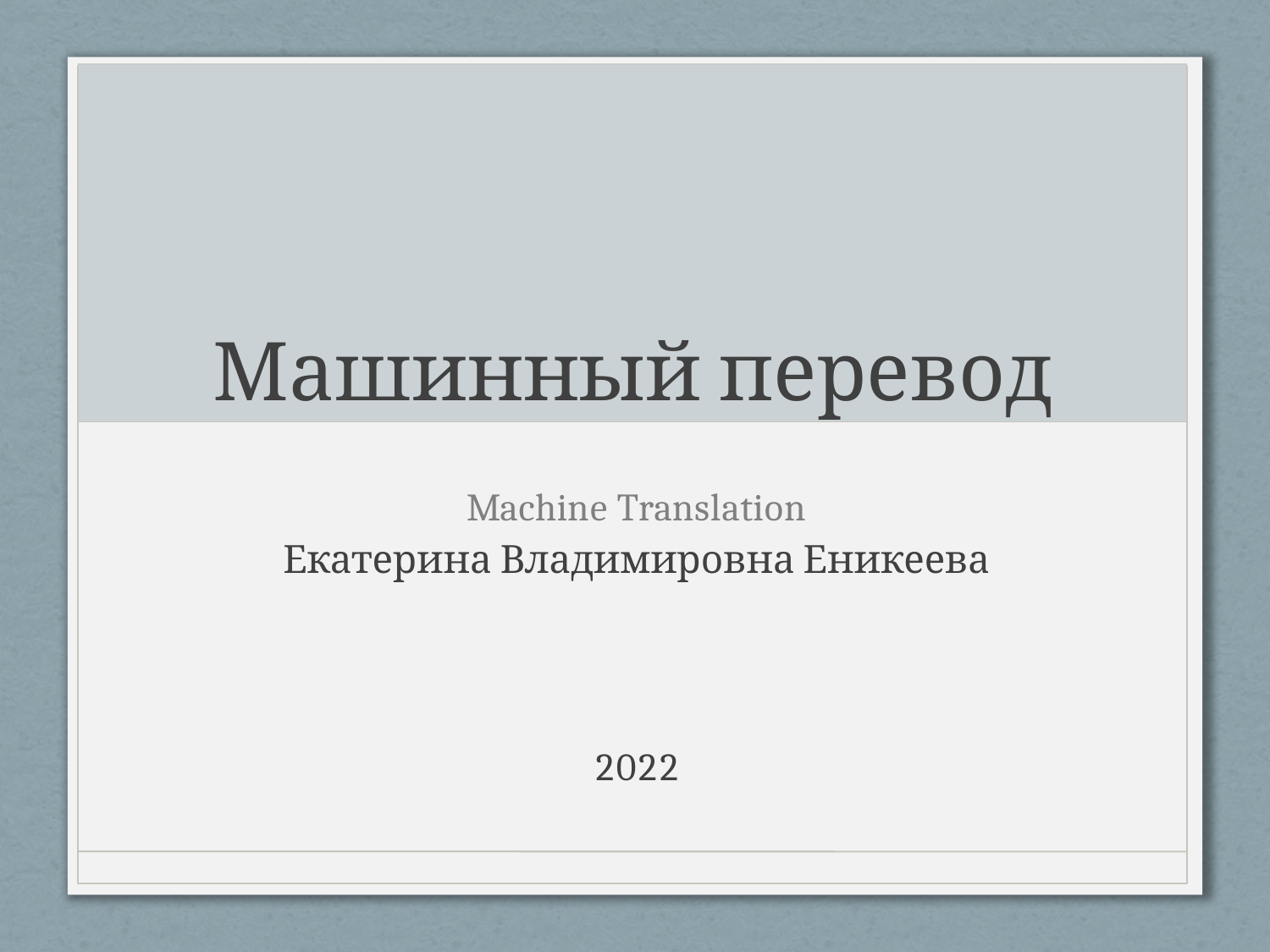

# Машинный перевод
Machine Translation
Екатерина Владимировна Еникеева

2022